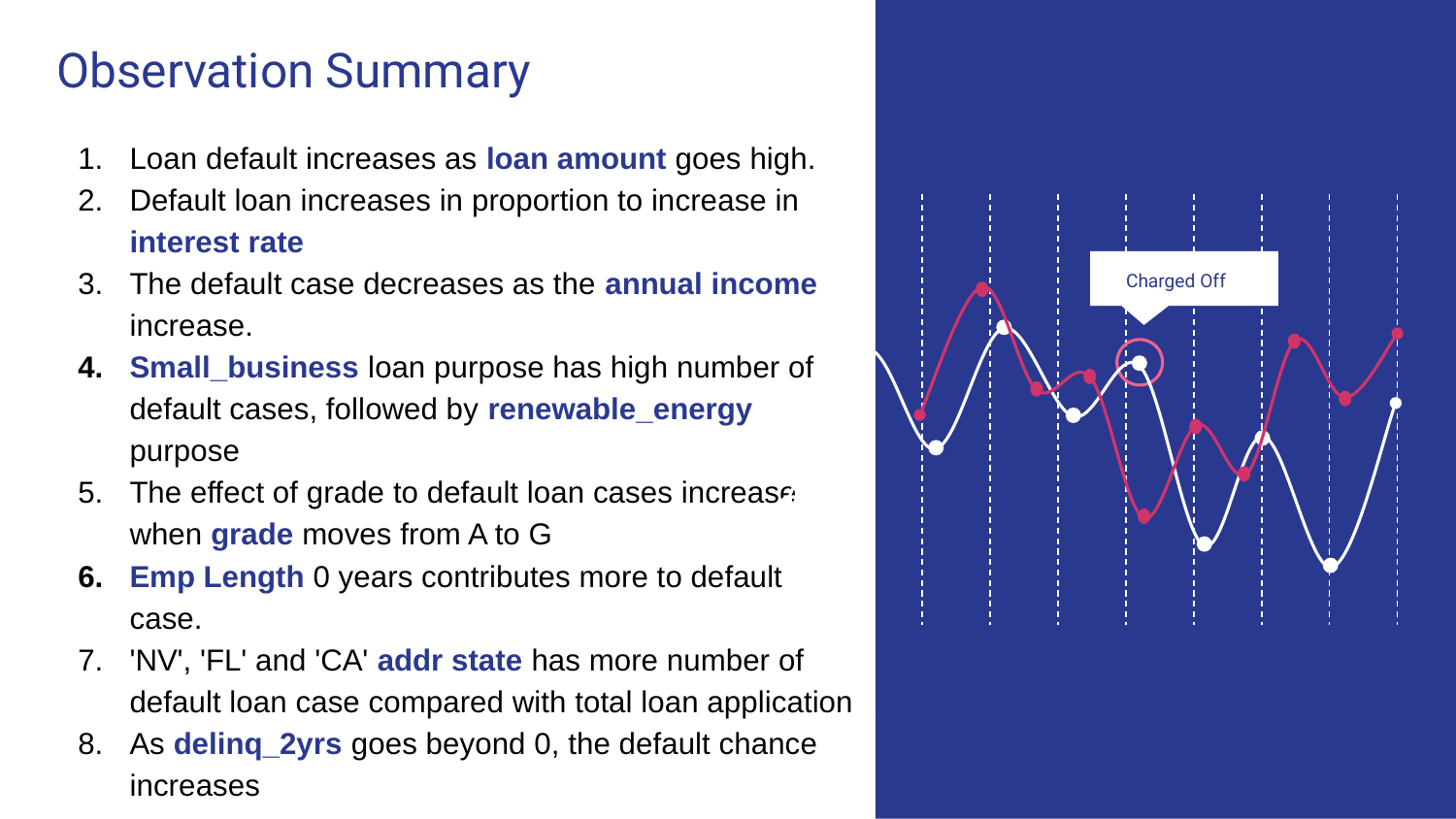

# Observation Summary
Loan default increases as loan amount goes high.
Default loan increases in proportion to increase in interest rate
The default case decreases as the annual income increase.
Small_business loan purpose has high number of default cases, followed by renewable_energy purpose
The effect of grade to default loan cases increase when grade moves from A to G
Emp Length 0 years contributes more to default case.
'NV', 'FL' and 'CA' addr state has more number of default loan case compared with total loan application
As delinq_2yrs goes beyond 0, the default chance increases

Charged Off